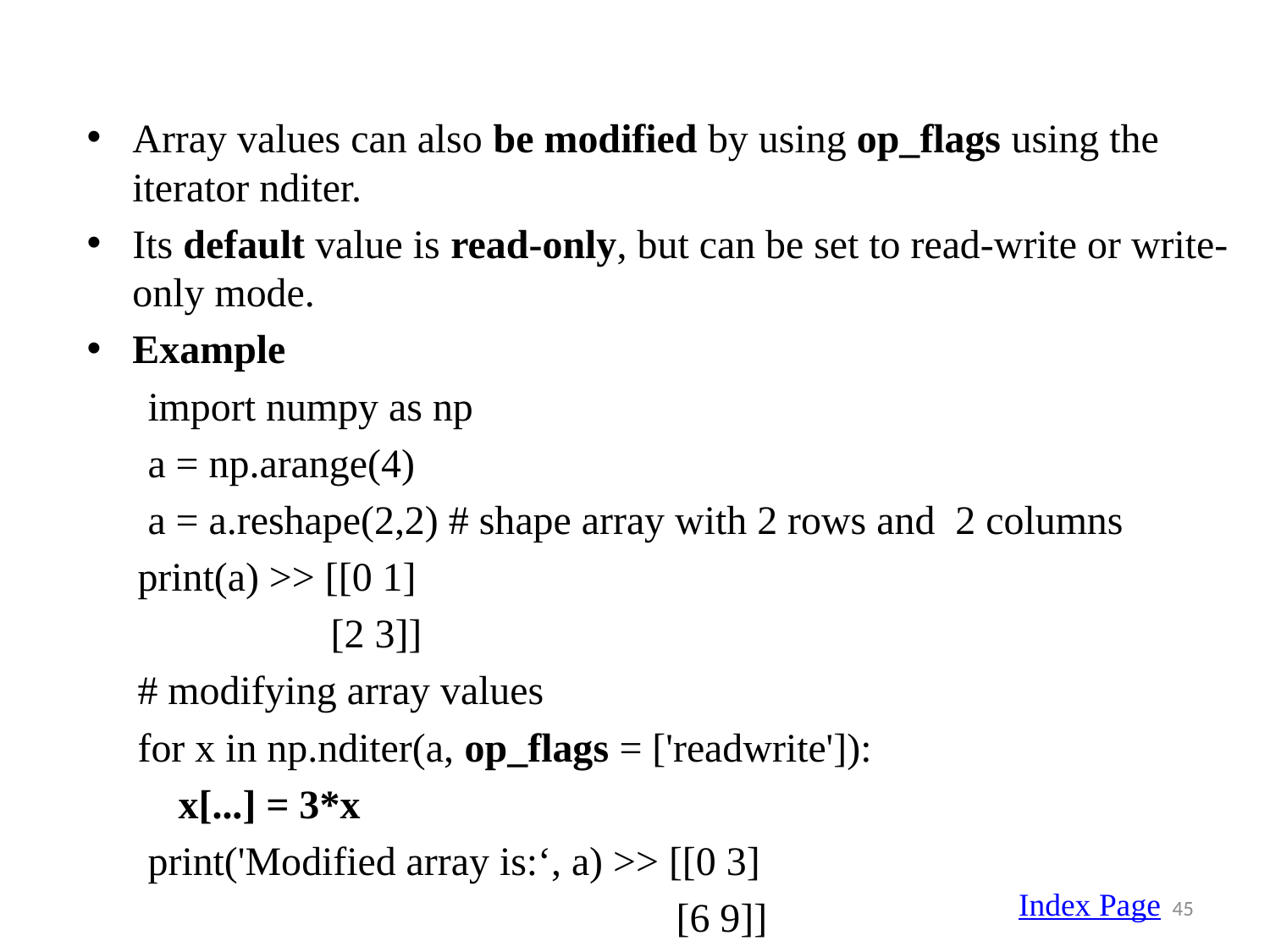

Array values can also be modified by using op_flags using the iterator nditer.
Its default value is read-only, but can be set to read-write or write-only mode.
Example
      import numpy as np
      a = np.arange(4)
      a = a.reshape(2,2) # shape array with 2 rows and  2 columns
     print(a) >> [[0 1]
                        [2 3]]
     # modifying array values
     for x in np.nditer(a, op_flags = ['readwrite']):
         x[...] = 3*x
      print('Modified array is:‘, a) >> [[0 3]
                                                          [6 9]]

Index Page
45